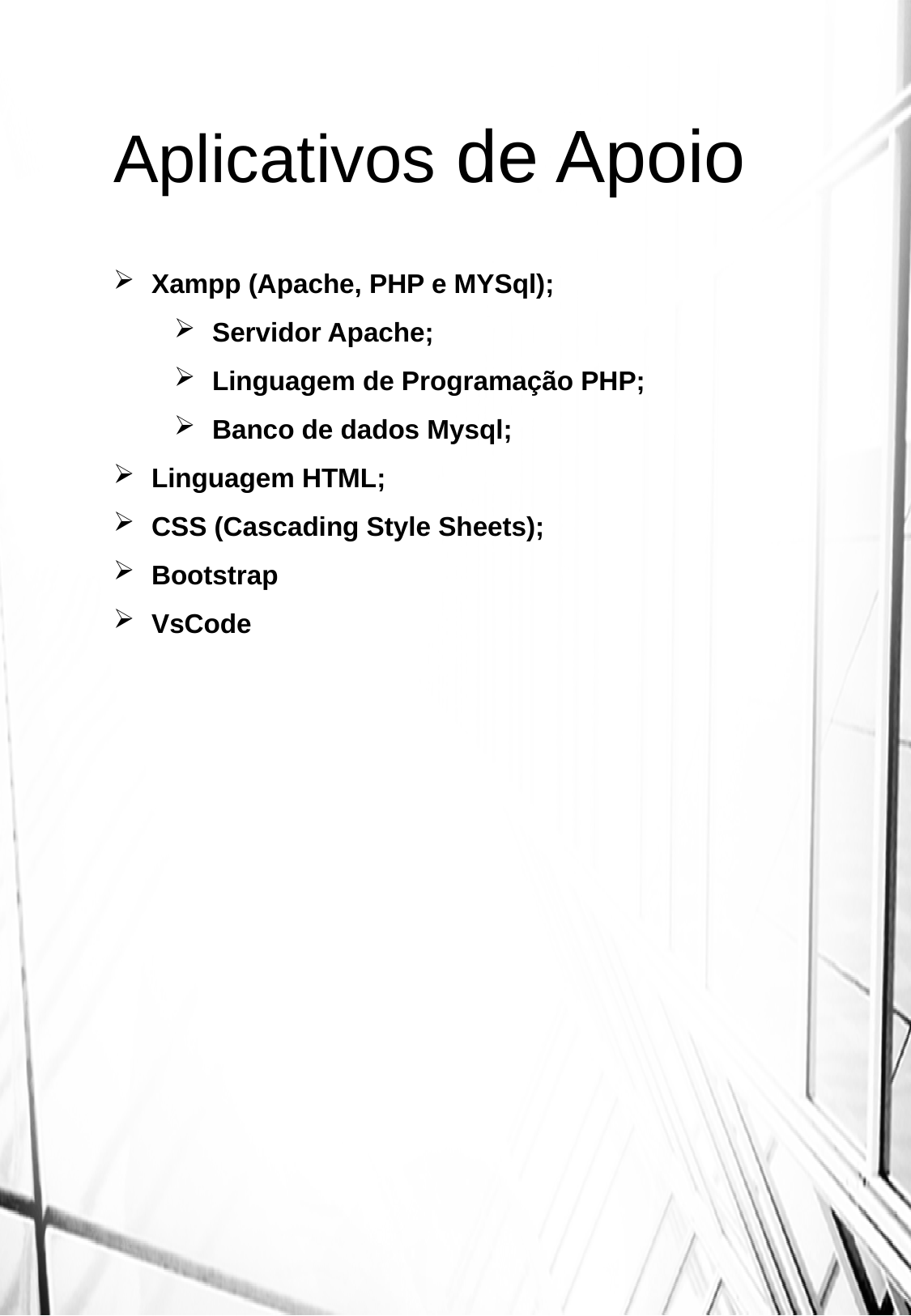

Aplicativos de Apoio
Xampp (Apache, PHP e MYSql);
Servidor Apache;
Linguagem de Programação PHP;
Banco de dados Mysql;
Linguagem HTML;
CSS (Cascading Style Sheets);
Bootstrap
VsCode